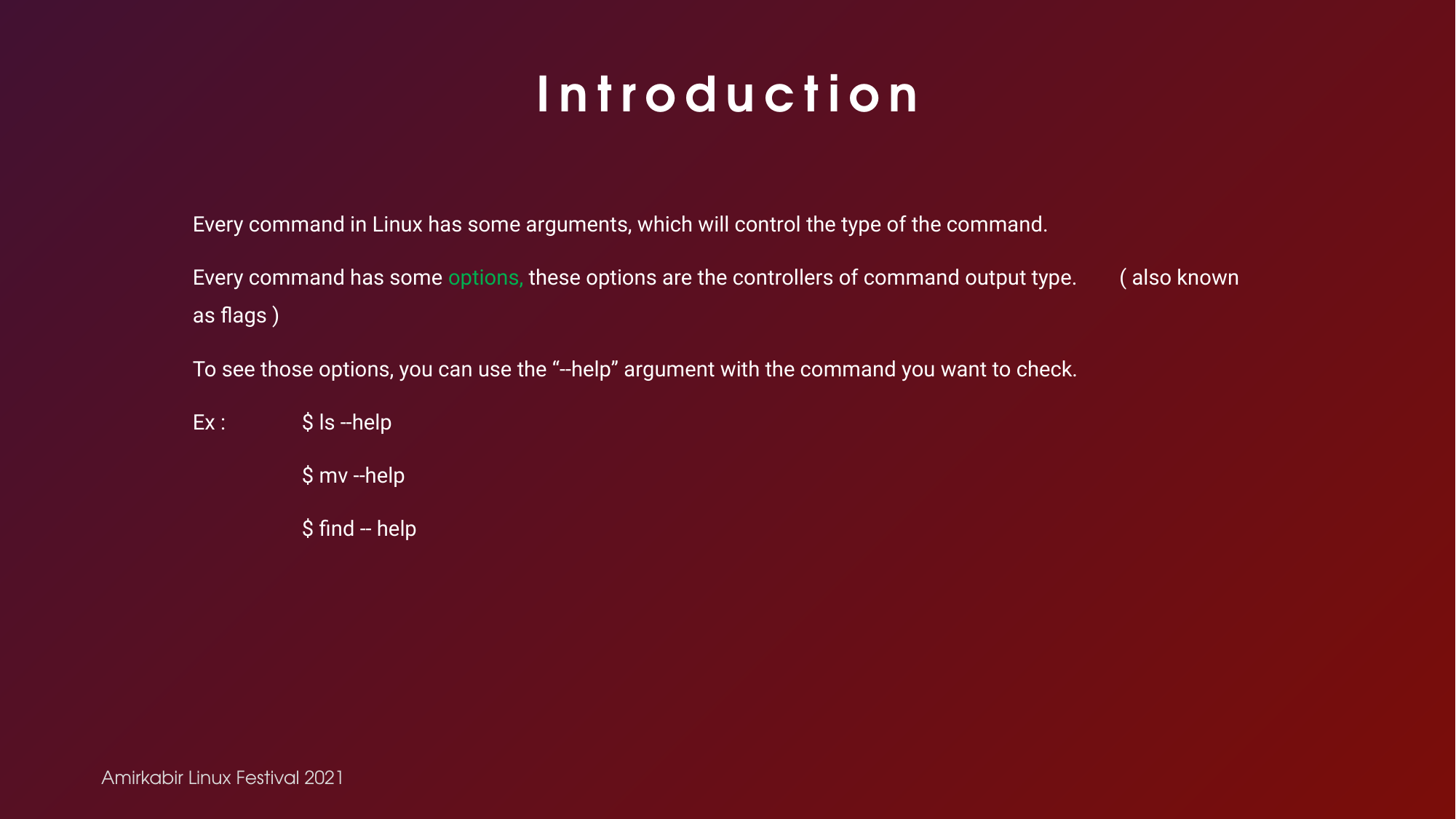

# Introduction
Every command in Linux has some arguments, which will control the type of the command.
Every command has some options, these options are the controllers of command output type.        ( also known as flags )
To see those options, you can use the “--help” argument with the command you want to check.
Ex : 	$ ls --help
	$ mv --help
	$ find -- help